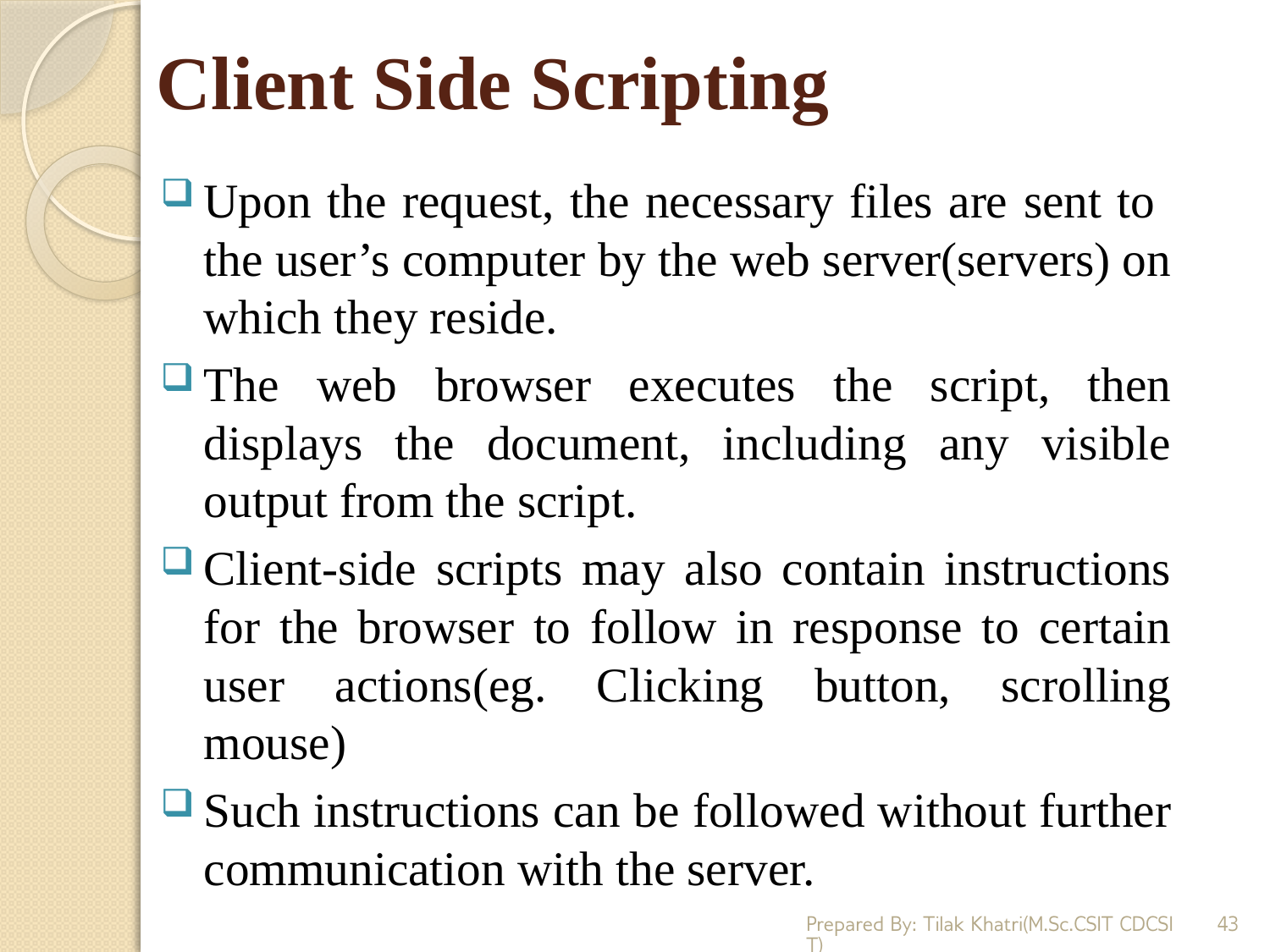

# Client Side Scripting
Upon the request, the necessary files are sent to  the user’s computer by the web server(servers) on which they reside.
The web browser executes the script, then displays the document, including any visible output from the script.
Client-side scripts may also contain instructions for the browser to follow in response to certain user actions(eg. Clicking button, scrolling mouse)
Such instructions can be followed without further communication with the server.
Prepared By: Tilak Khatri(M.Sc.CSIT CDCSIT)
43